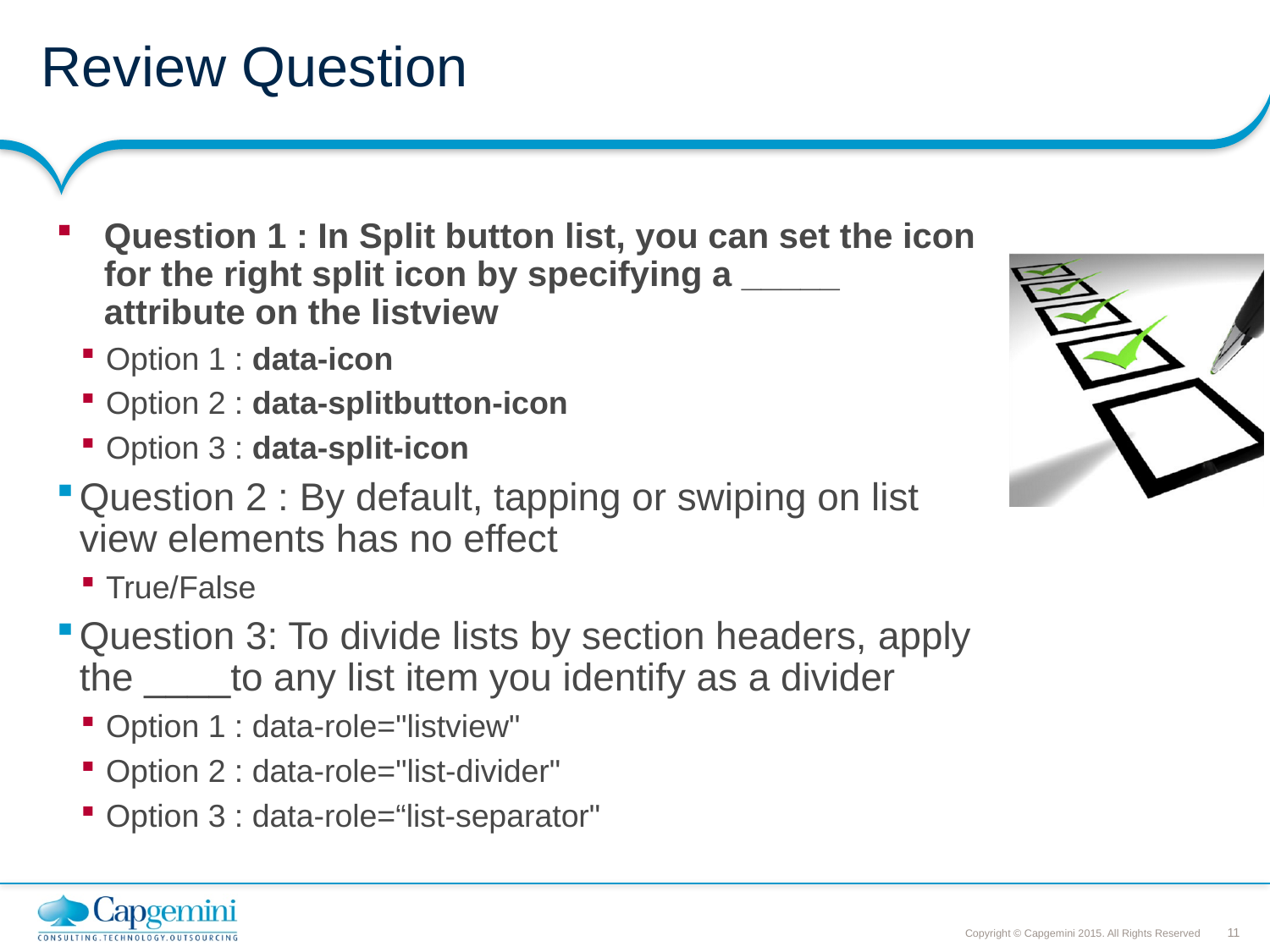

# Review Question
Question 1 : In Split button list, you can set the icon for the right split icon by specifying a _____ attribute on the listview
Option 1 : data-icon
Option 2 : data-splitbutton-icon
Option 3 : data-split-icon
Question 2 : By default, tapping or swiping on list view elements has no effect
True/False
Question 3: To divide lists by section headers, apply the ____to any list item you identify as a divider
Option 1 : data-role="listview"
Option 2 : data-role="list-divider"
Option 3 : data-role=“list-separator"